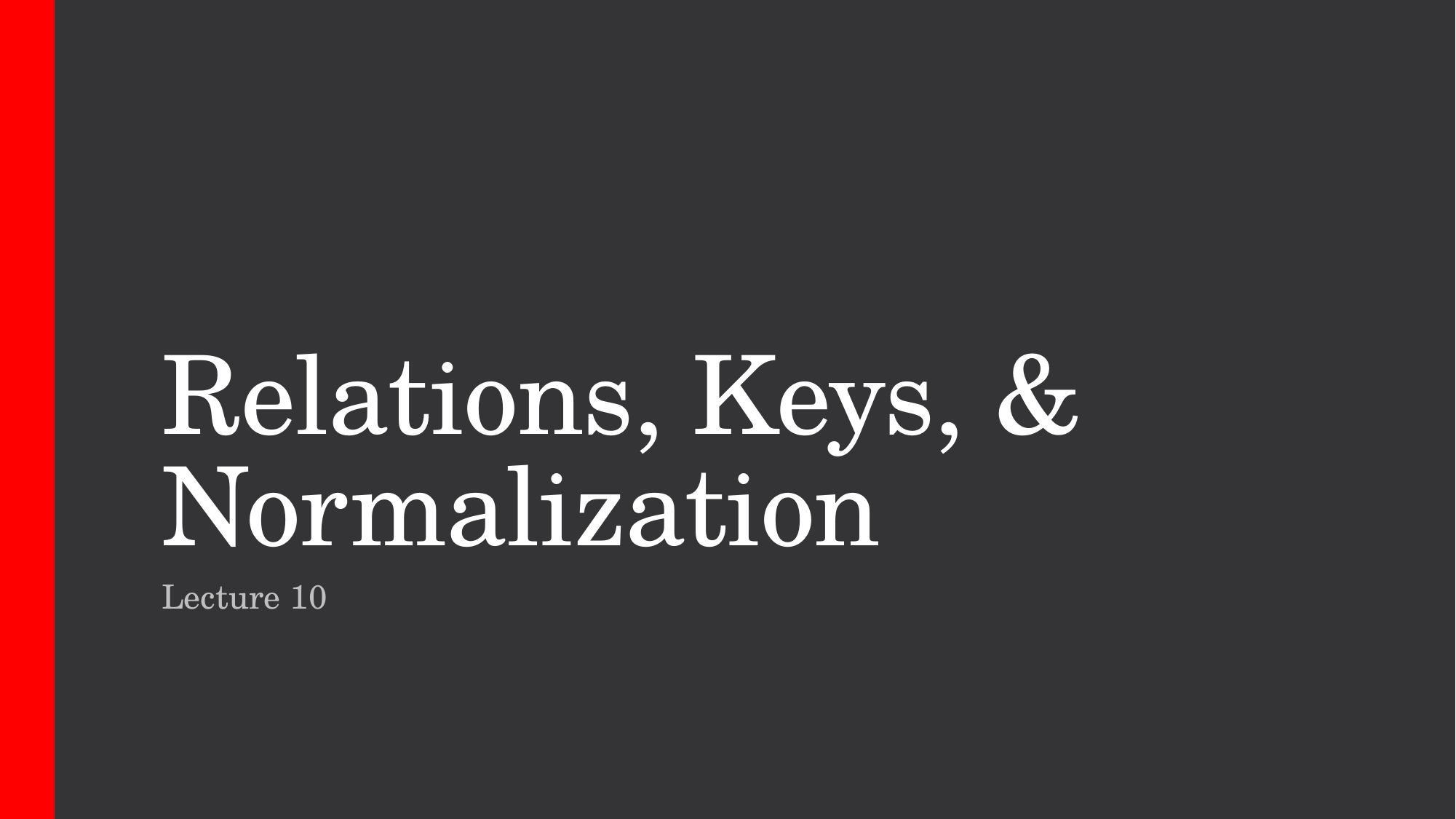

# Relations, Keys, & Normalization
Lecture 10